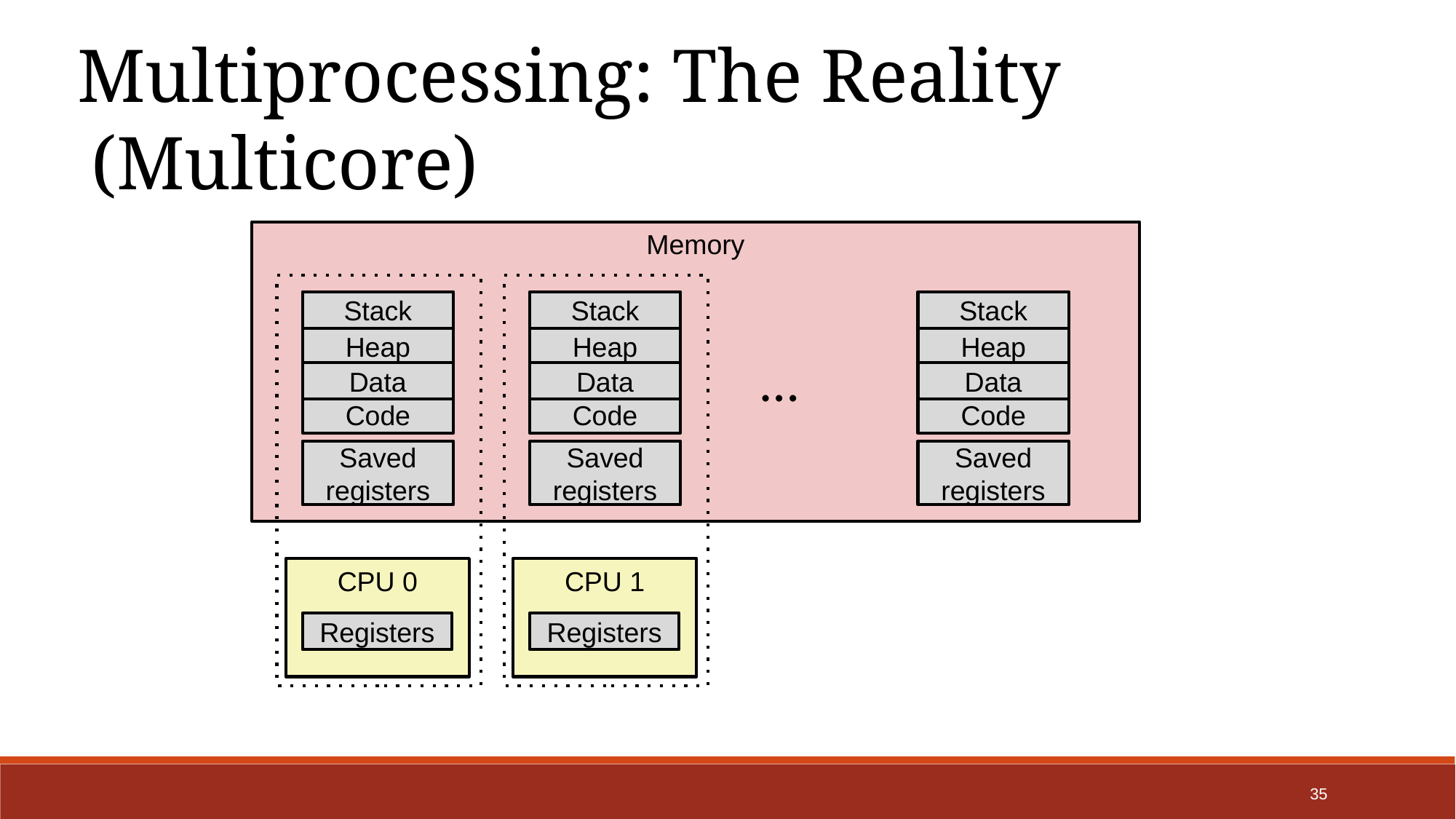

Multiprocessing: The Reality (Multicore)
Memory

Stack
Stack
Stack
Heap
Heap
Heap
…
Data
Data
Data

Code
Code
Code
Saved registers
Saved registers
Saved registers
CPU 0
CPU 1
Registers
Registers
35